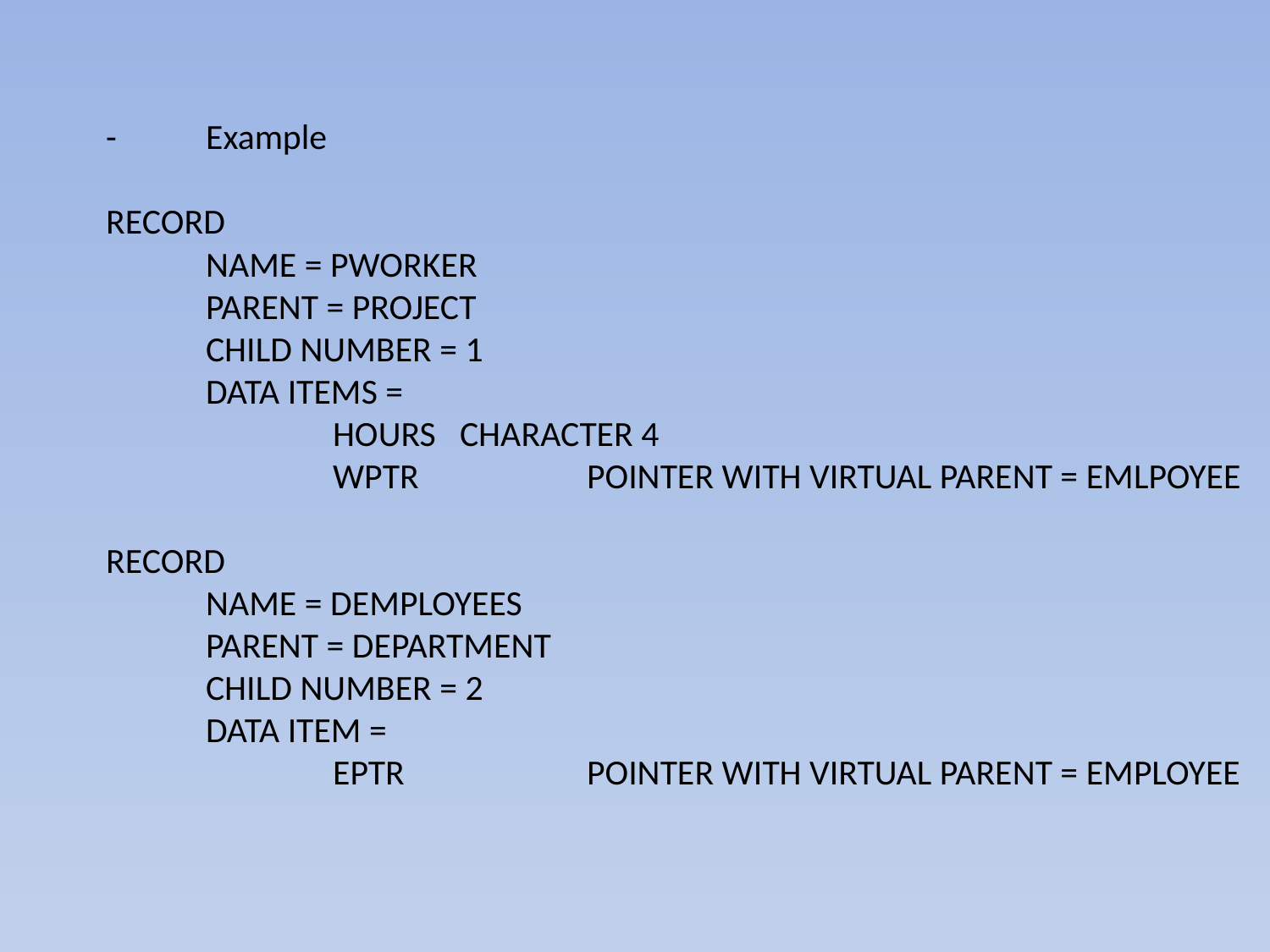

-	Example

RECORD
	NAME = PWORKER
	PARENT = PROJECT
	CHILD NUMBER = 1
	DATA ITEMS =
		HOURS	CHARACTER 4
		WPTR		POINTER WITH VIRTUAL PARENT = EMLPOYEE

RECORD
	NAME = DEMPLOYEES
	PARENT = DEPARTMENT
	CHILD NUMBER = 2
	DATA ITEM =
		EPTR		POINTER WITH VIRTUAL PARENT = EMPLOYEE